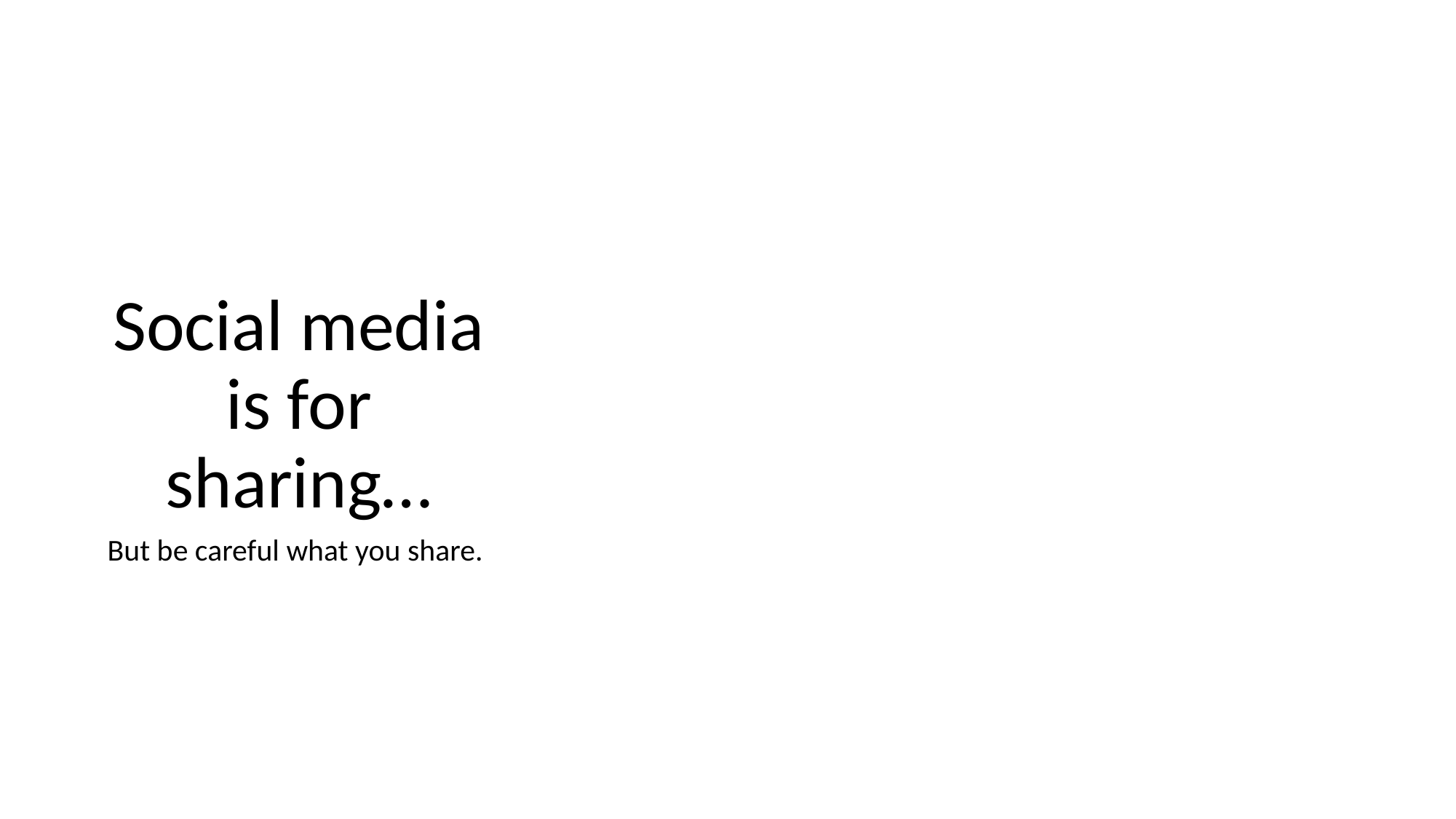

# Social media is for sharing…
But be careful what you share.